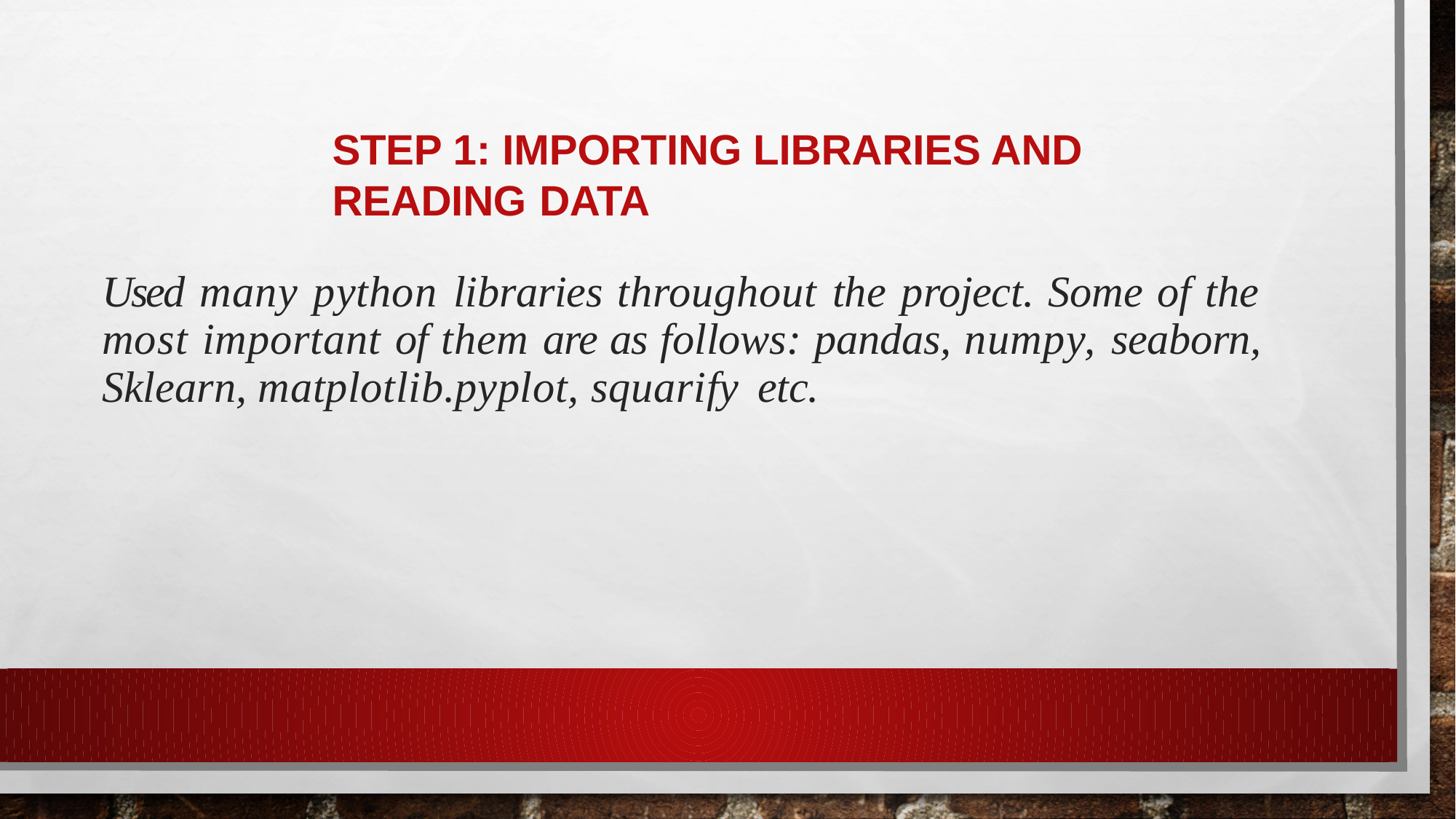

# Step 1: Importing Libraries and Reading Data
Used many python libraries throughout the project. Some of the  most important of them are as follows: pandas, numpy, seaborn,  Sklearn, matplotlib.pyplot, squarify etc.